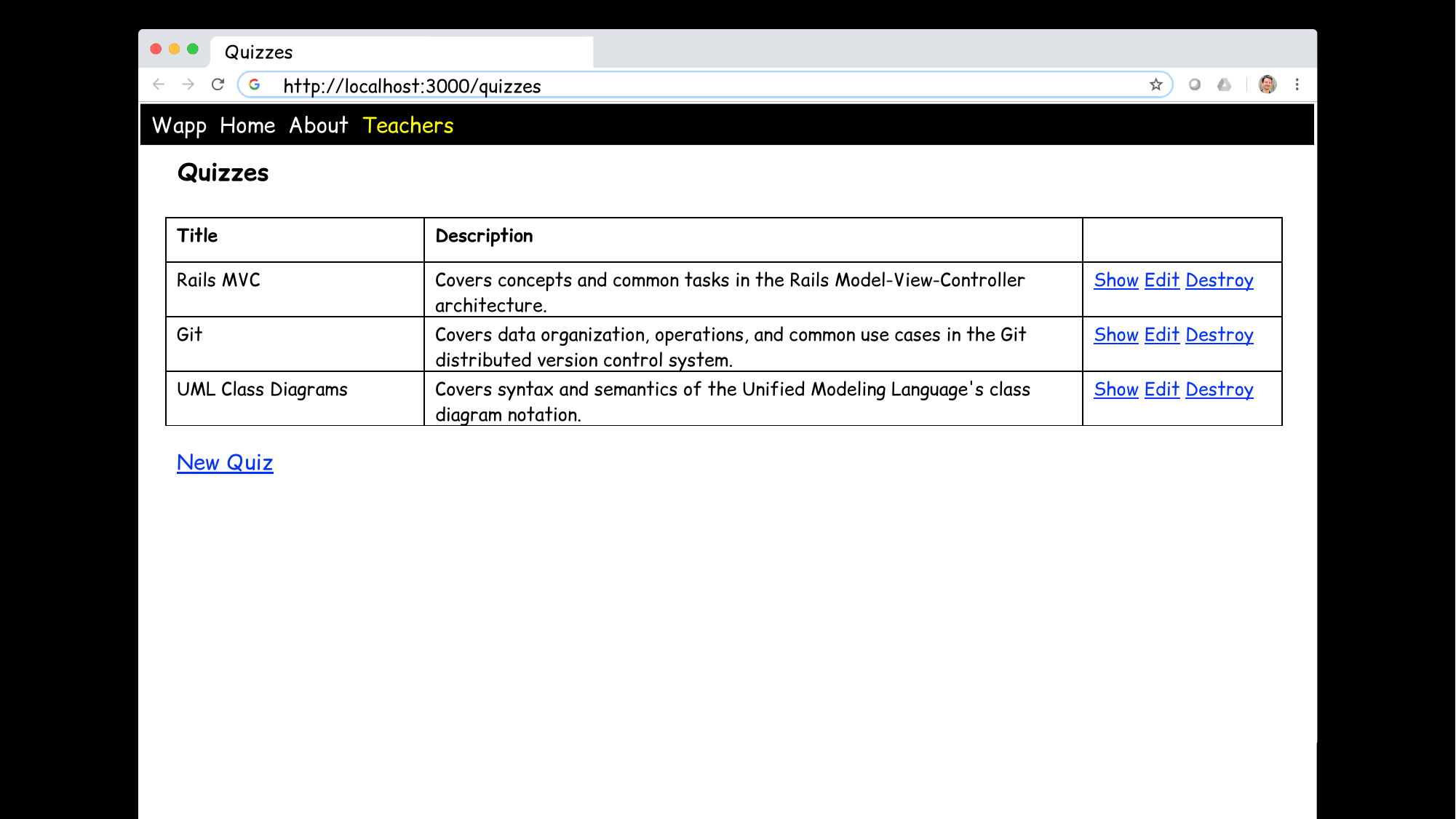

Quizzes
http://localhost:3000/quizzes
Wapp  Home  About  Teachers
Quizzes
| Title | Description |  |
| --- | --- | --- |
| Rails MVC | Covers concepts and common tasks in the Rails Model-View-Controller architecture. | Show Edit Destroy |
| Git | Covers data organization, operations, and common use cases in the Git distributed version control system. | Show Edit Destroy |
| UML Class Diagrams | Covers syntax and semantics of the Unified Modeling Language's class diagram notation. | Show Edit Destroy |
New Quiz